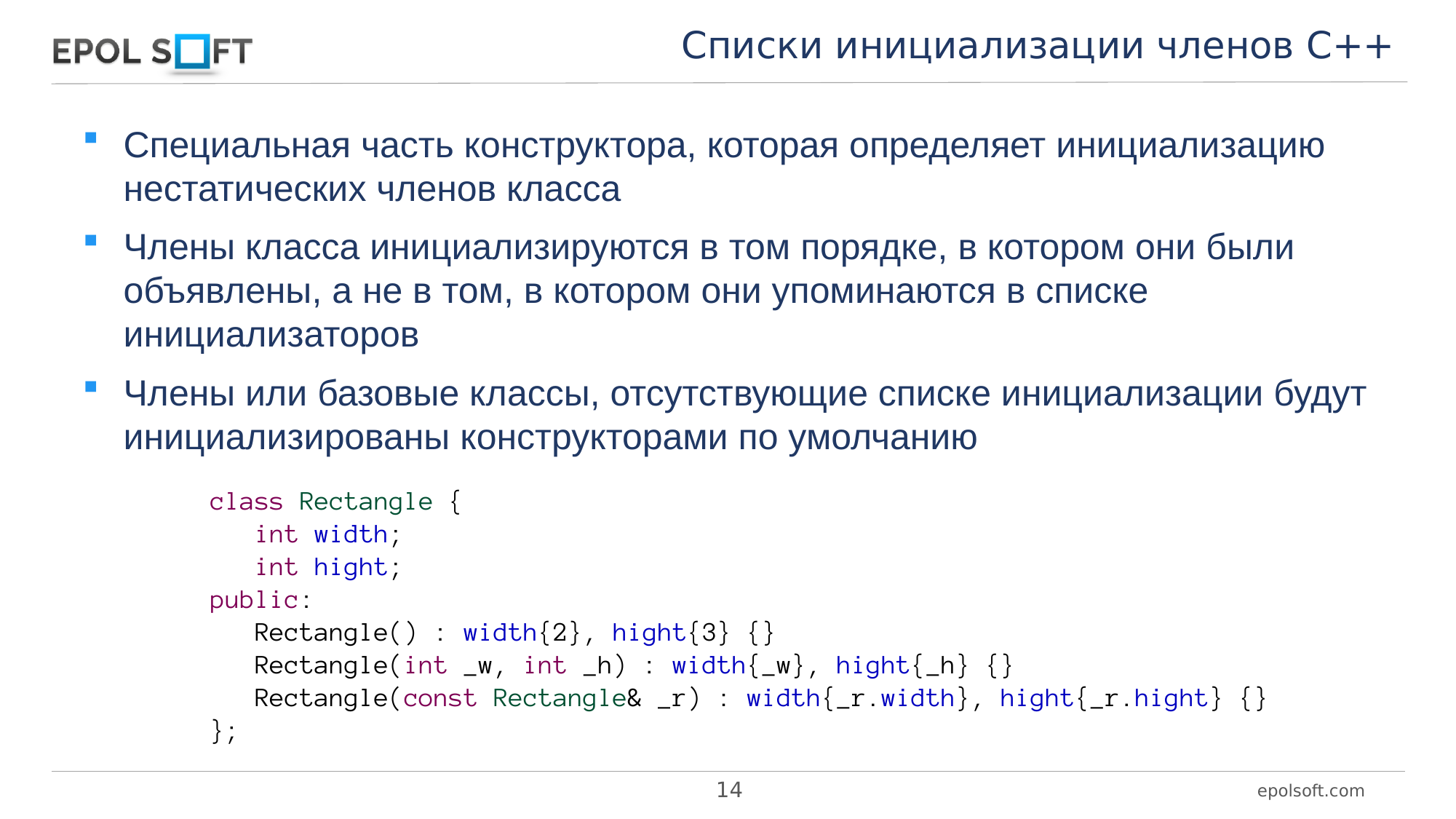

Списки инициализации членов С++
Специальная часть конструктора, которая определяет инициализацию нестатических членов класса
Члены класса инициализируются в том порядке, в котором они были объявлены, а не в том, в котором они упоминаются в списке инициализаторов
Члены или базовые классы, отсутствующие списке инициализации будут инициализированы конструкторами по умолчанию

class Rectangle {
   int width;
   int hight;
public:
   Rectangle() : width{2}, hight{3} {}
   Rectangle(int _w, int _h) : width{_w}, hight{_h} {}
   Rectangle(const Rectangle& _r) : width{_r.width}, hight{_r.hight} {}
};

14